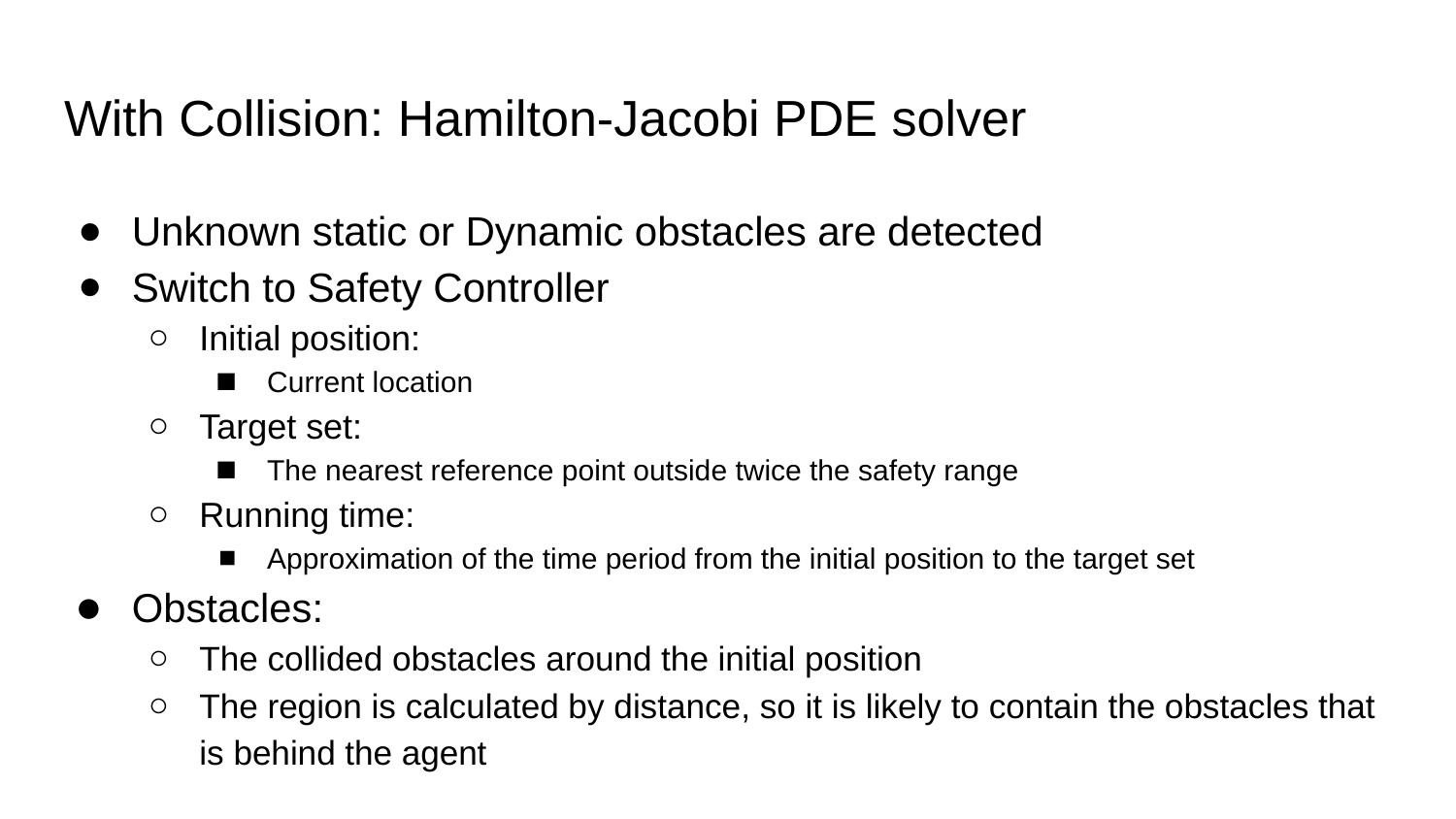

# With Collision: Hamilton-Jacobi PDE solver
Unknown static or Dynamic obstacles are detected
Switch to Safety Controller
Initial position:
Current location
Target set:
The nearest reference point outside twice the safety range
Running time:
Approximation of the time period from the initial position to the target set
Obstacles:
The collided obstacles around the initial position
The region is calculated by distance, so it is likely to contain the obstacles that is behind the agent